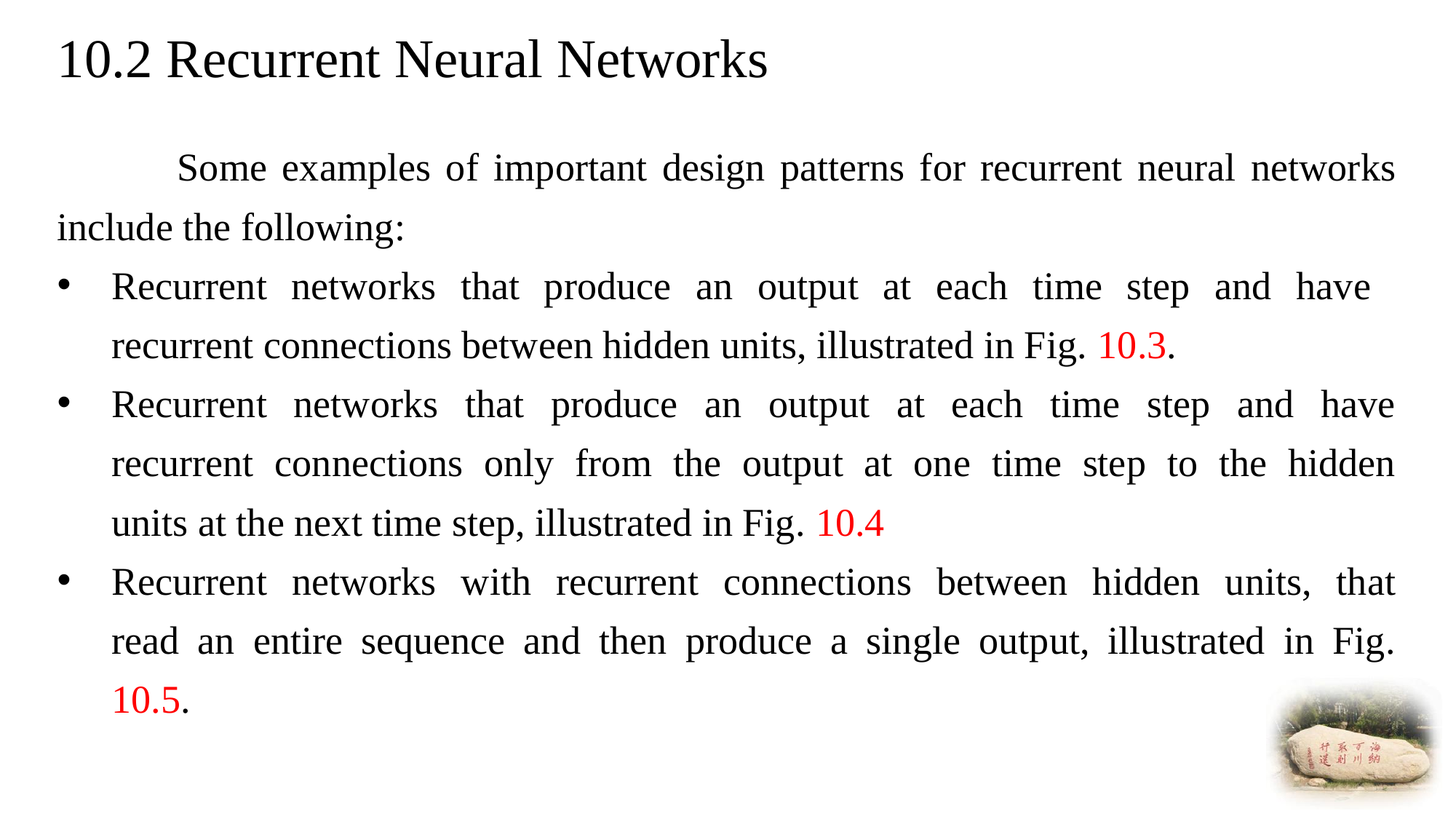

# 10.2 Recurrent Neural Networks
        Some examples of important design patterns for recurrent neural networks
include the following:
Recurrent networks that produce an output at each time step and have
recurrent connections between hidden units, illustrated in Fig. 10.3.
Recurrent networks that produce an output at each time step and have
recurrent connections only from the output at one time step to the hidden
units at the next time step, illustrated in Fig. 10.4
Recurrent networks with recurrent connections between hidden units, that
read an entire sequence and then produce a single output, illustrated in Fig.
10.5.